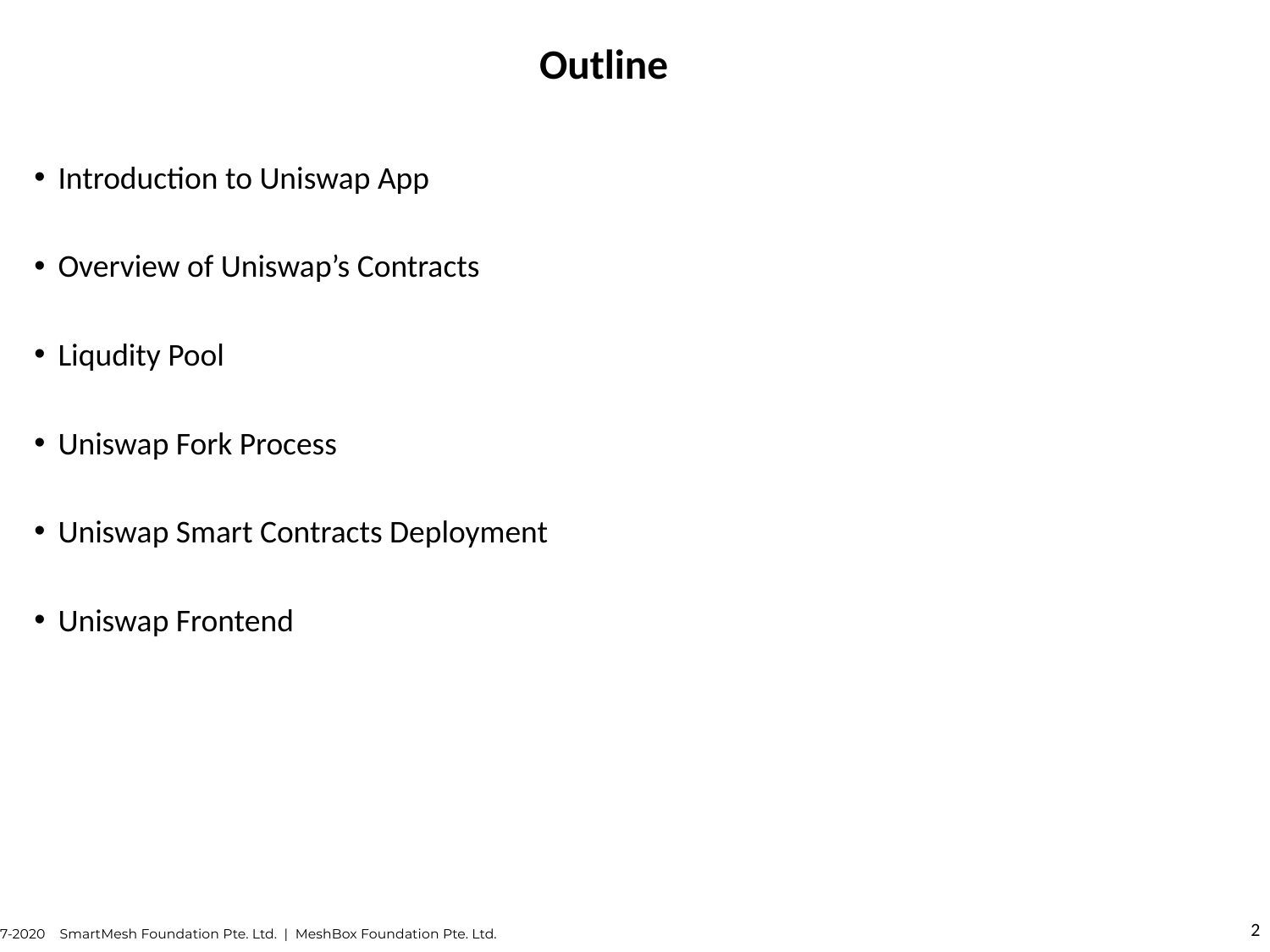

# Outline
Introduction to Uniswap App
Overview of Uniswap’s Contracts
Liqudity Pool
Uniswap Fork Process
Uniswap Smart Contracts Deployment
Uniswap Frontend

2
© 2017-2020    SmartMesh Foundation Pte. Ltd.  |  MeshBox Foundation Pte. Ltd.